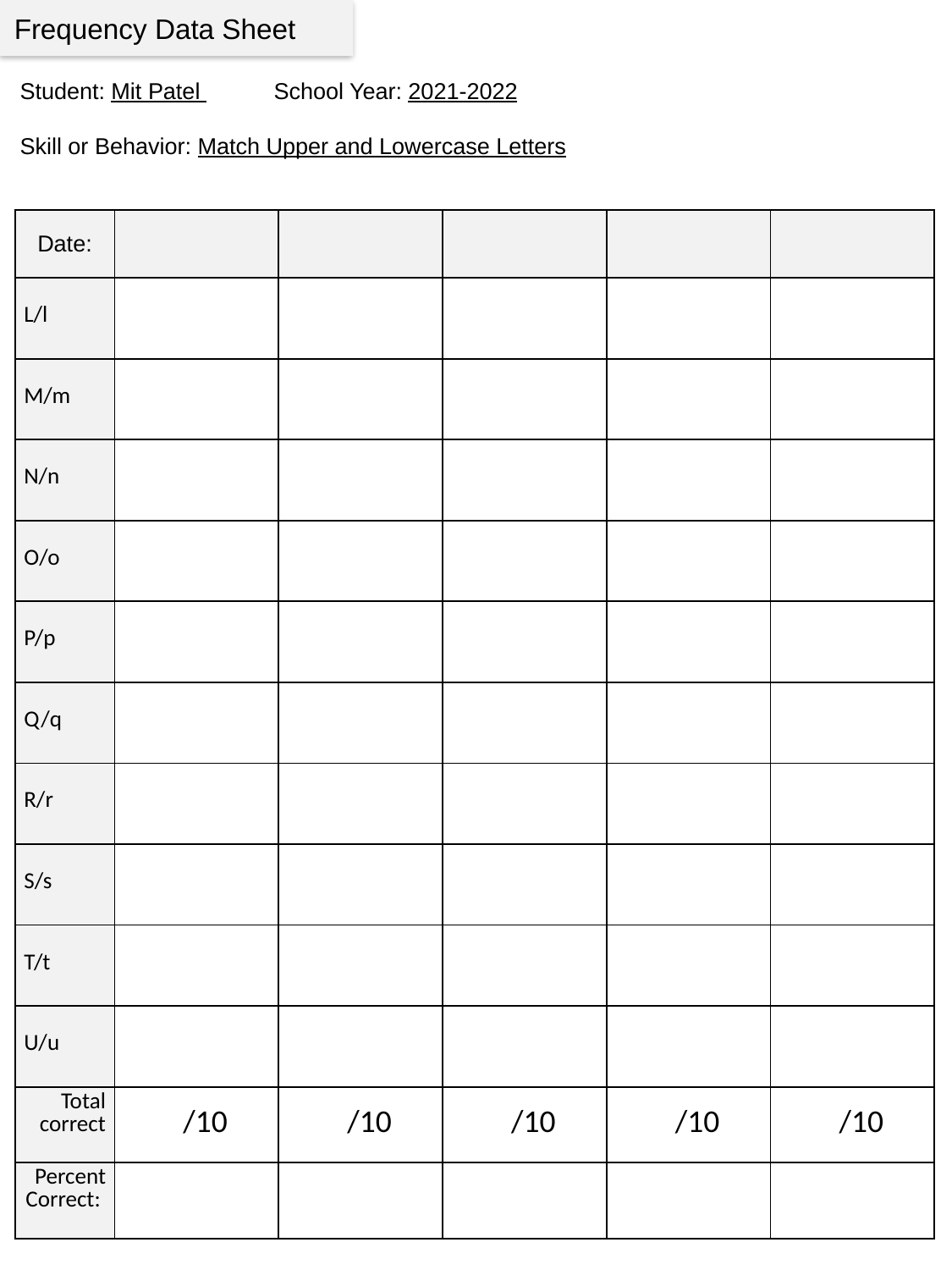

Frequency Data Sheet

Student: Mit Patel  	School Year: 2021-2022

Skill or Behavior: Match Upper and Lowercase Letters

| Date: |  |  |  |  |  |
| --- | --- | --- | --- | --- | --- |
| L/l |  |  |  |  |  |
| M/m |  |  |  |  |  |
| N/n |  |  |  |  |  |
| O/o |  |  |  |  |  |
| P/p |  |  |  |  |  |
| Q/q |  |  |  |  |  |
| R/r |  |  |  |  |  |
| S/s |  |  |  |  |  |
| T/t |  |  |  |  |  |
| U/u |  |  |  |  |  |
| Total correct | /10 | /10 | /10 | /10 | /10 |
| Percent Correct: |  |  |  |  |  |